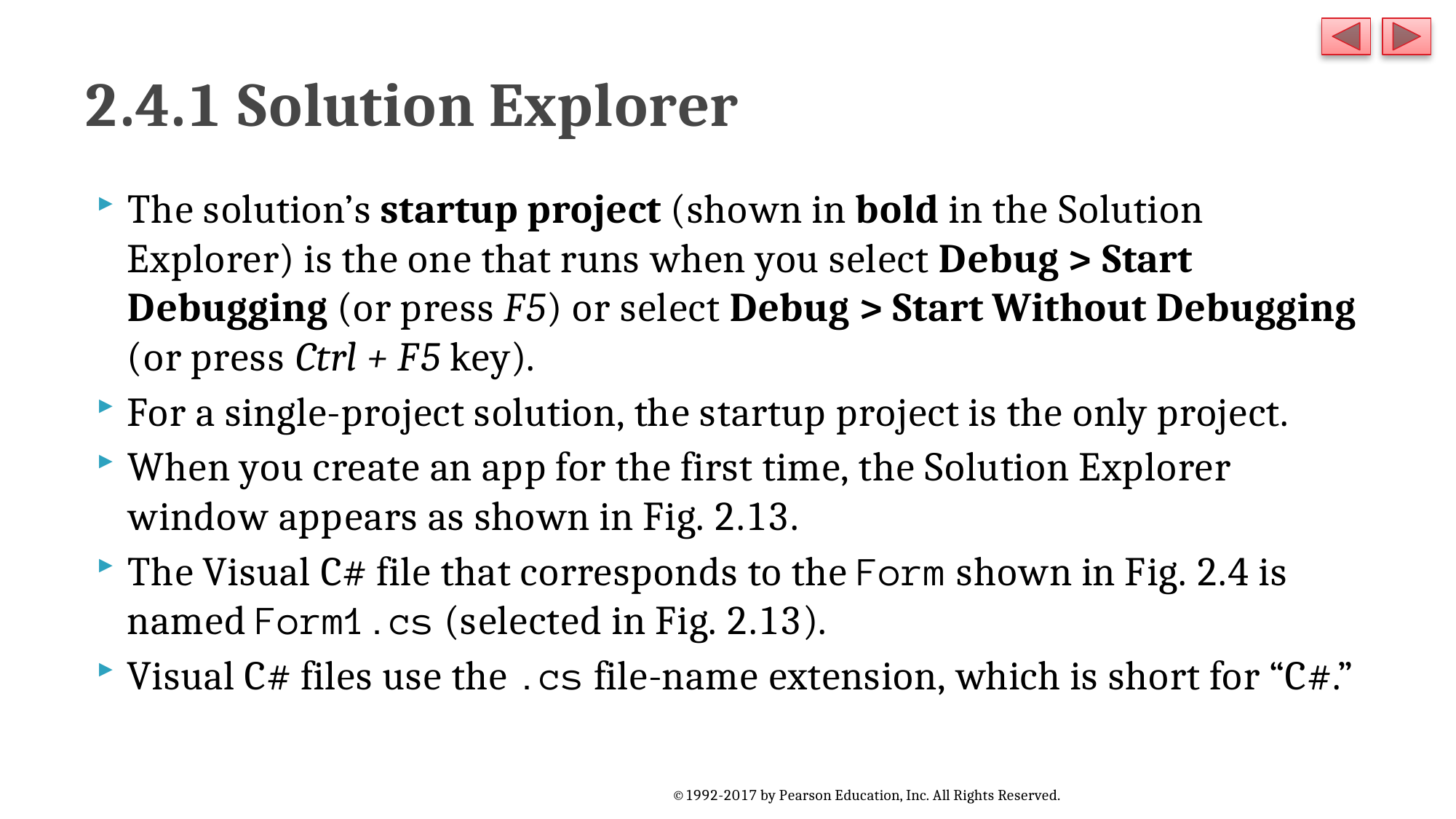

# 2.4.1 Solution Explorer
The solution’s startup project (shown in bold in the Solution Explorer) is the one that runs when you select Debug > Start Debugging (or press F5) or select Debug > Start Without Debugging (or press Ctrl + F5 key).
For a single-project solution, the startup project is the only project.
When you create an app for the first time, the Solution Explorer window appears as shown in Fig. 2.13.
The Visual C# file that corresponds to the Form shown in Fig. 2.4 is named Form1.cs (selected in Fig. 2.13).
Visual C# files use the .cs file-name extension, which is short for “C#.”

©1992-2017 by Pearson Education, Inc. All Rights Reserved.